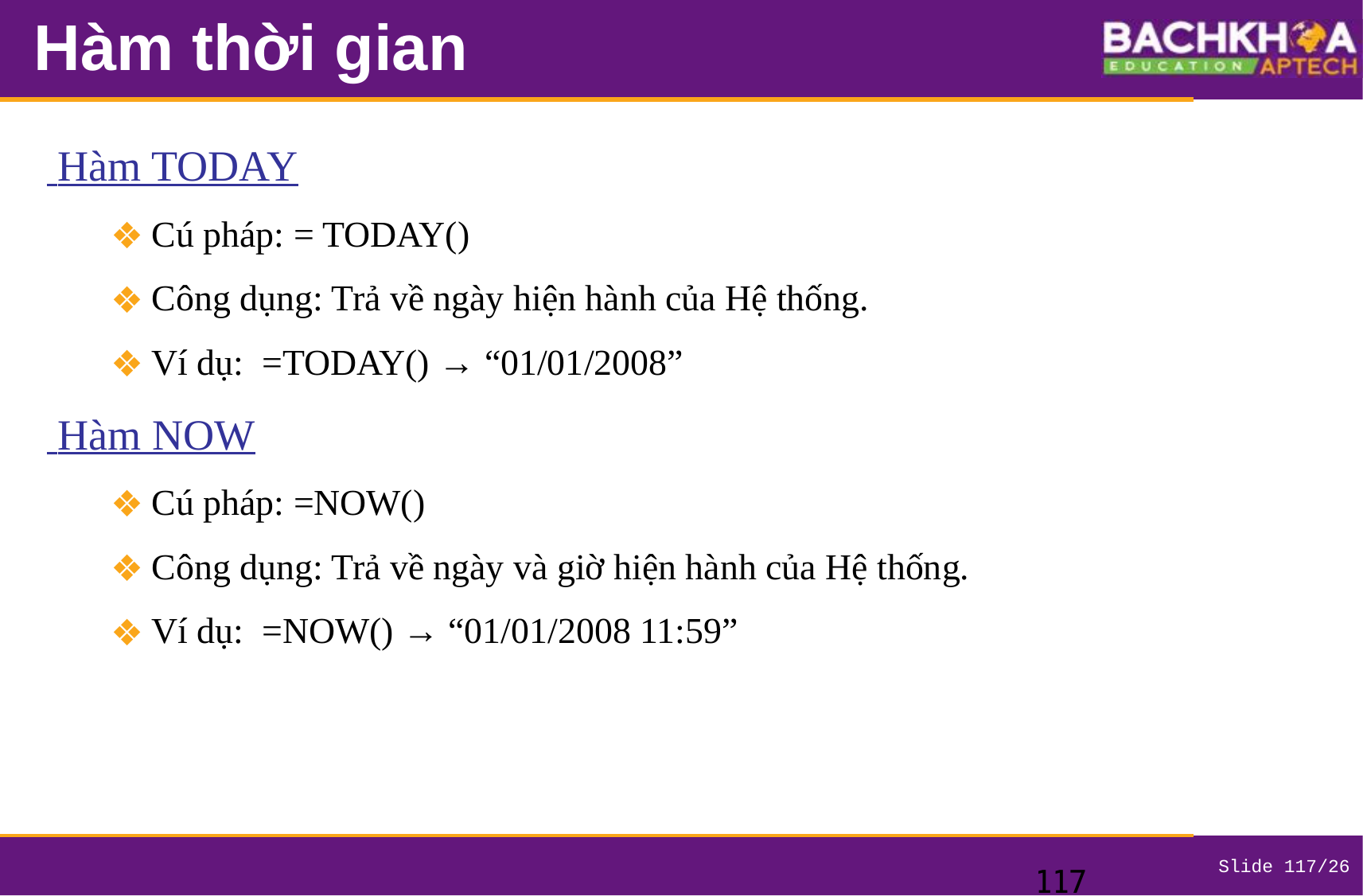

# Hàm thời gian
 Hàm TODAY
Cú pháp: = TODAY()
Công dụng: Trả về ngày hiện hành của Hệ thống.
Ví dụ:  =TODAY() → “01/01/2008”
 Hàm NOW
Cú pháp: =NOW()
Công dụng: Trả về ngày và giờ hiện hành của Hệ thống.
Ví dụ:  =NOW() → “01/01/2008 11:59”

117